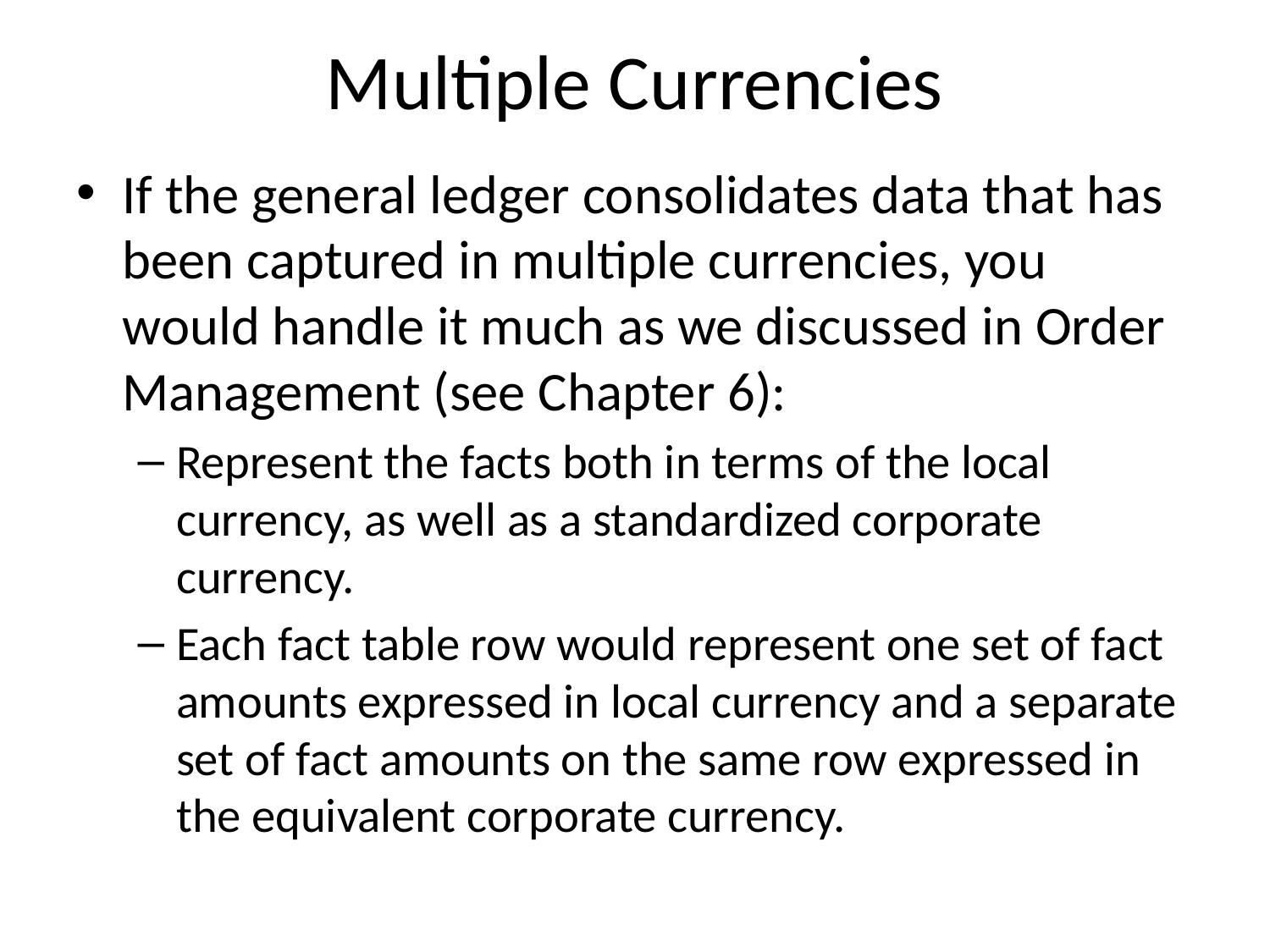

# Multiple Currencies
If the general ledger consolidates data that has been captured in multiple currencies, you would handle it much as we discussed in Order Management (see Chapter 6):
Represent the facts both in terms of the local currency, as well as a standardized corporate currency.
Each fact table row would represent one set of fact amounts expressed in local currency and a separate set of fact amounts on the same row expressed in the equivalent corporate currency.